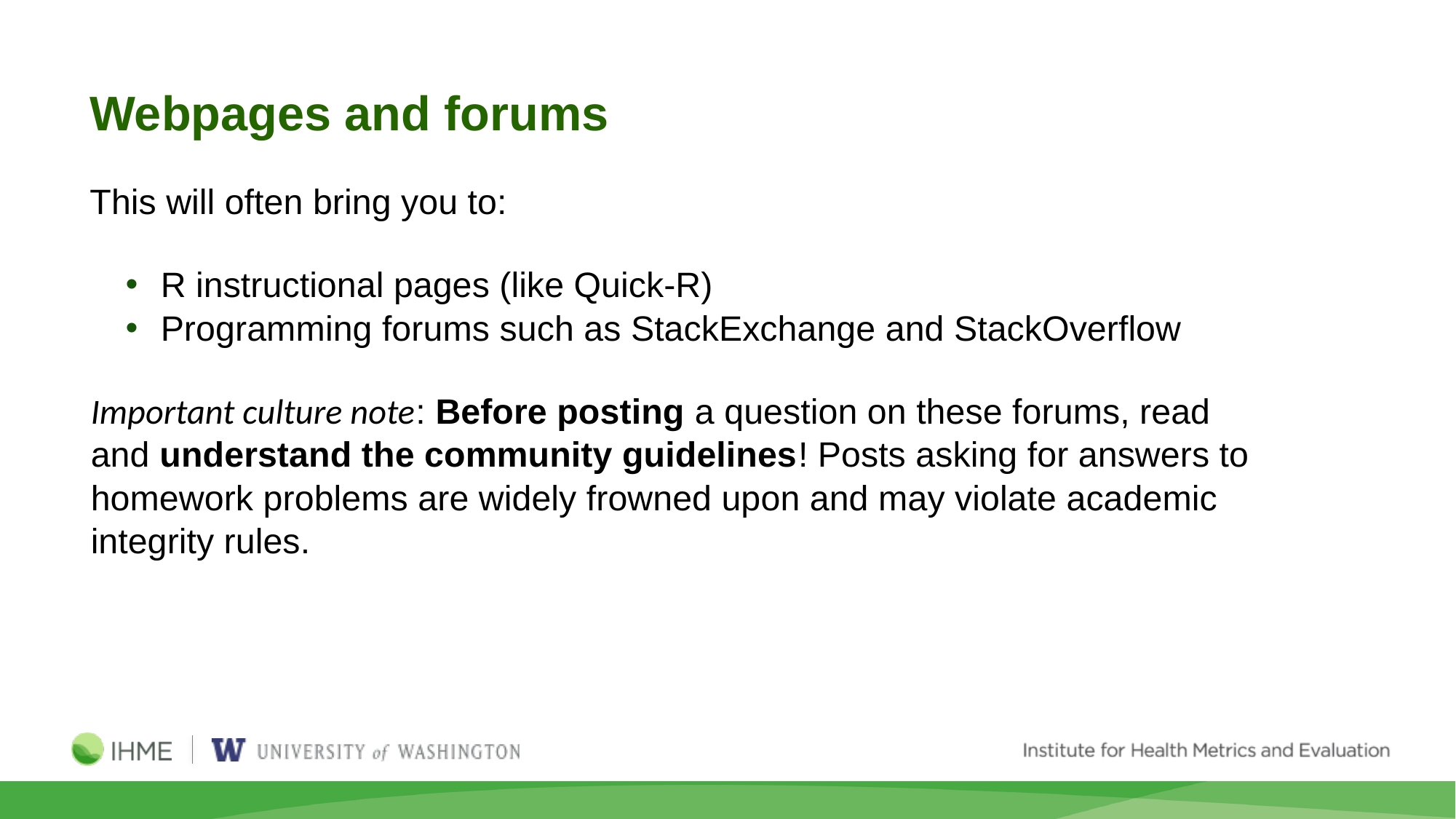

Webpages and forums
This will often bring you to:

R instructional pages (like Quick-R)
Programming forums such as StackExchange and StackOverflow

Important culture note: Before posting a question on these forums, read and understand the community guidelines! Posts asking for answers to homework problems are widely frowned upon and may violate academic integrity rules.